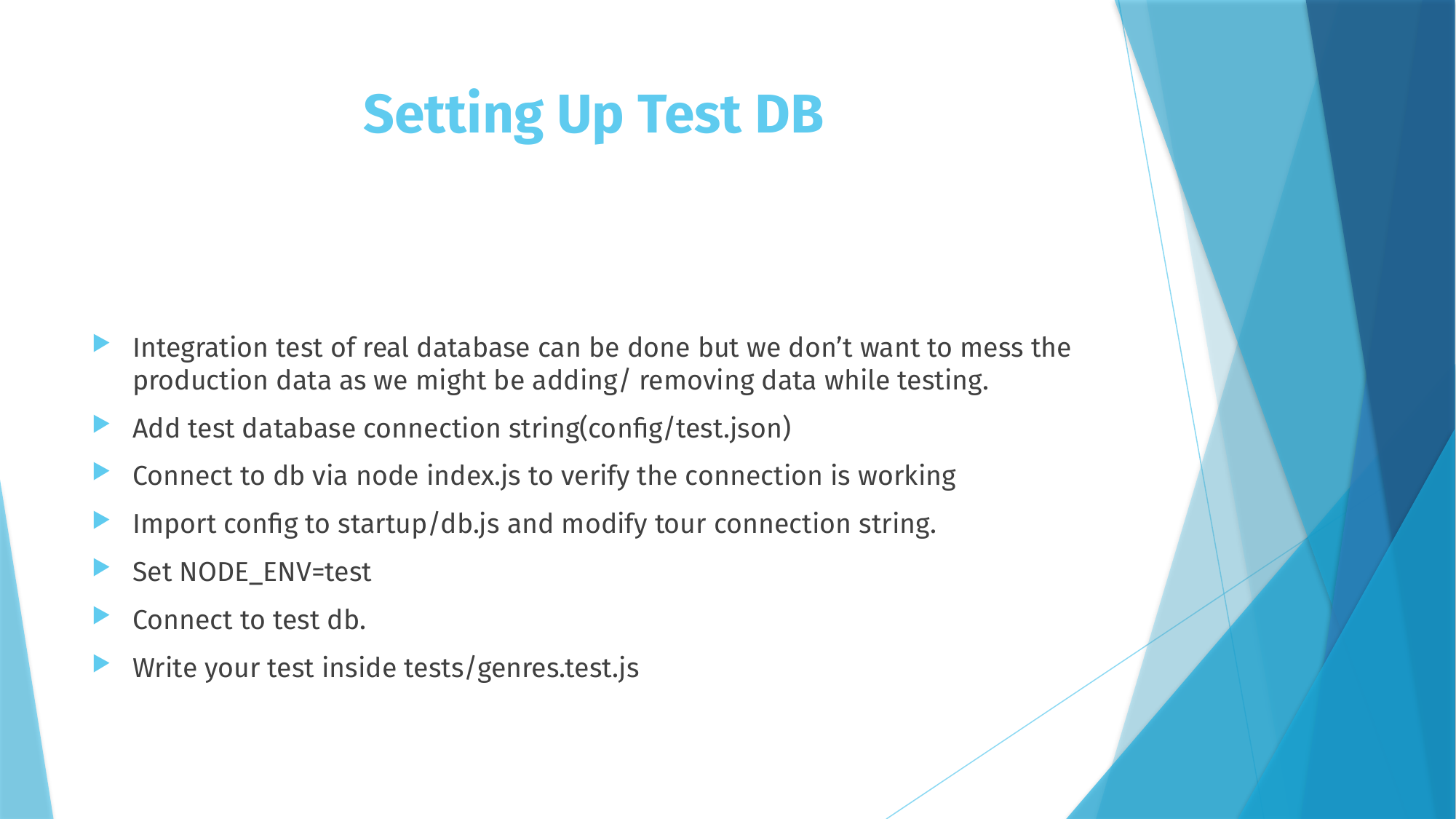

# Setting Up Test DB

Integration test of real database can be done but we don’t want to mess the production data as we might be adding/ removing data while testing.
Add test database connection string(config/test.json)
Connect to db via node index.js to verify the connection is working
Import config to startup/db.js and modify tour connection string.
Set NODE_ENV=test
Connect to test db.
Write your test inside tests/genres.test.js